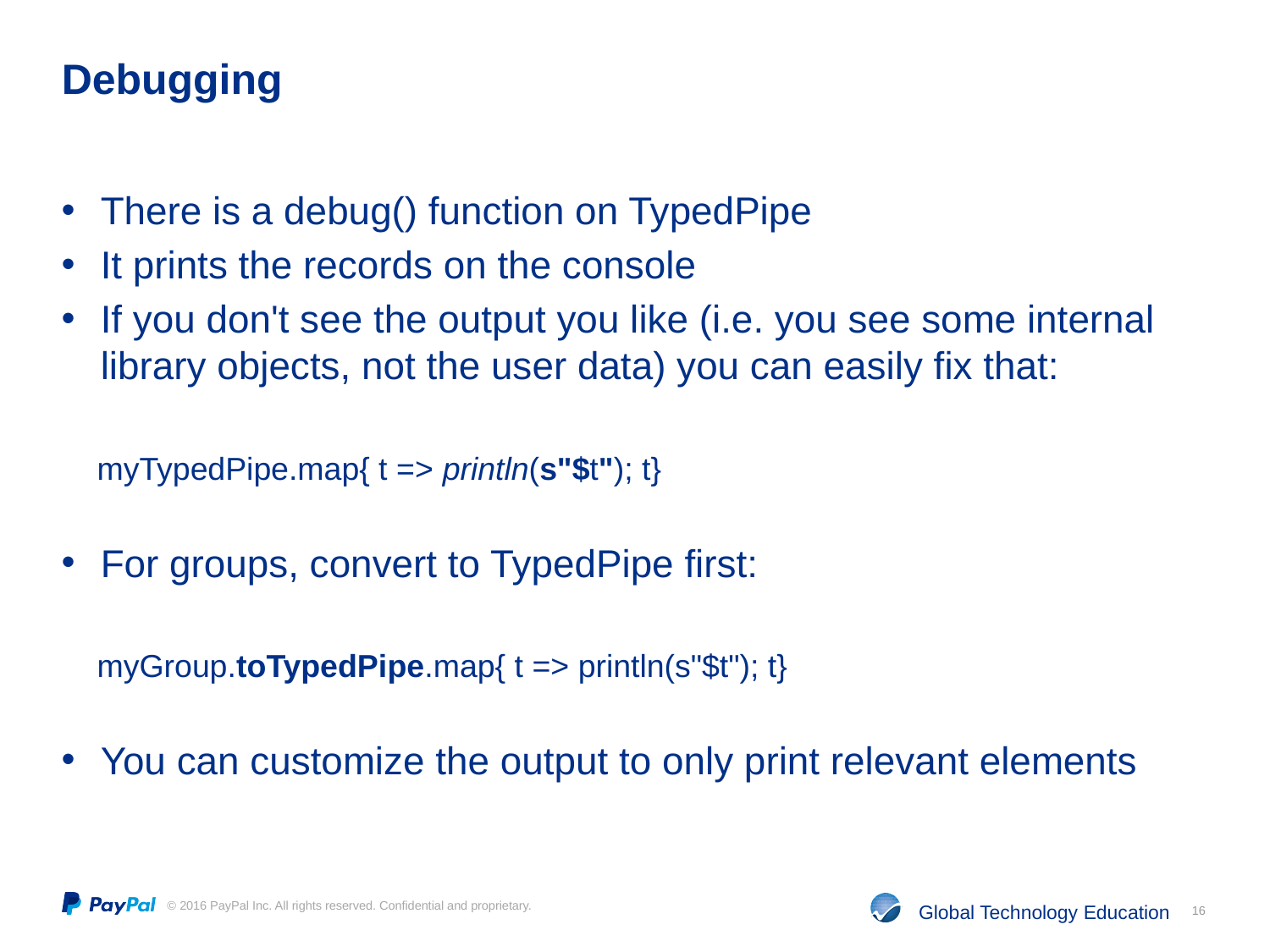

# Debugging
There is a debug() function on TypedPipe
It prints the records on the console
If you don't see the output you like (i.e. you see some internal library objects, not the user data) you can easily fix that:

    myTypedPipe.map{ t => println(s"$t"); t}

For groups, convert to TypedPipe first:

    myGroup.toTypedPipe.map{ t => println(s"$t"); t}

You can customize the output to only print relevant elements

16